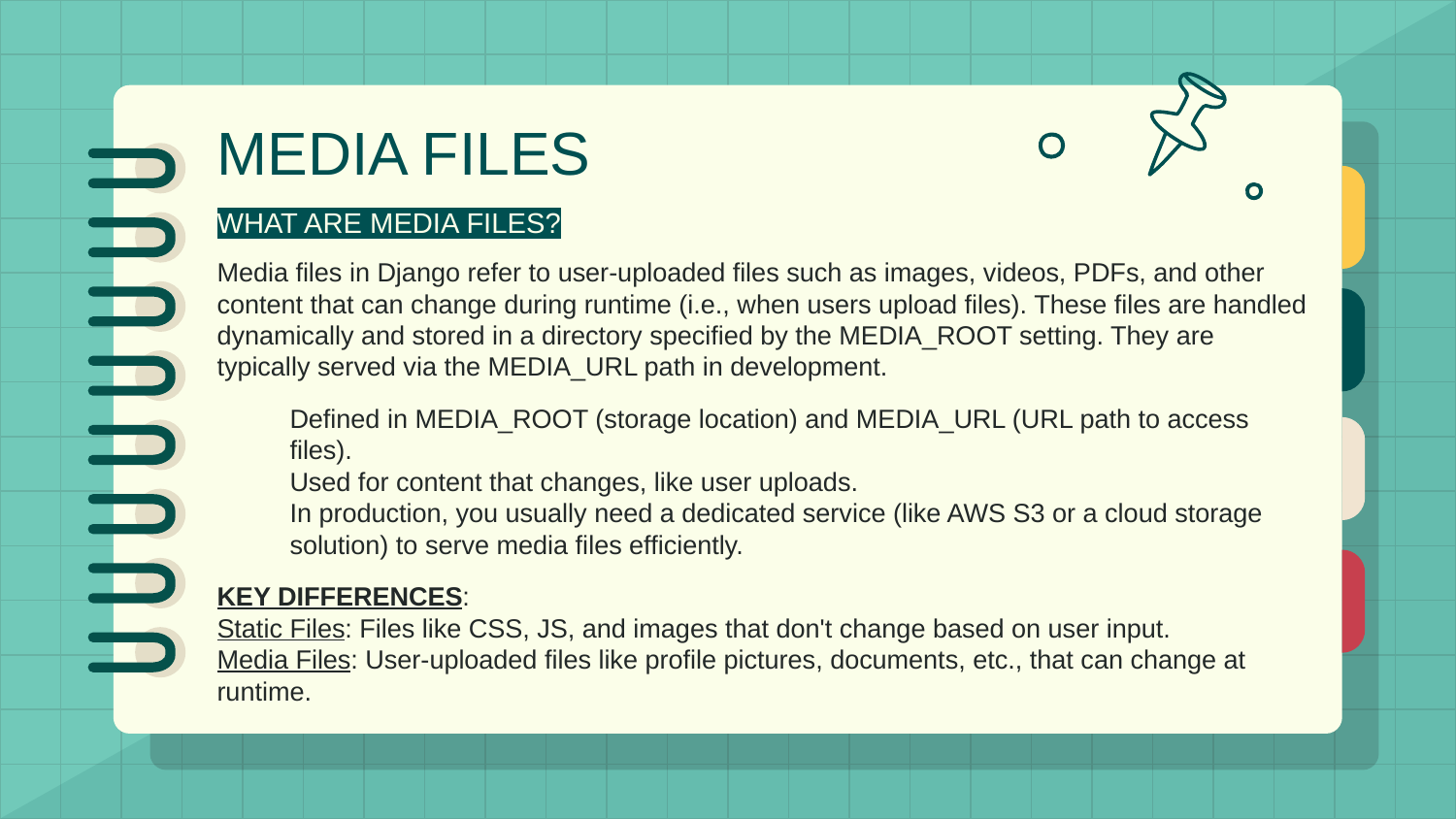

# MEDIA FILES

WHAT ARE MEDIA FILES?
Media files in Django refer to user-uploaded files such as images, videos, PDFs, and other content that can change during runtime (i.e., when users upload files). These files are handled dynamically and stored in a directory specified by the MEDIA_ROOT setting. They are typically served via the MEDIA_URL path in development.
Defined in MEDIA_ROOT (storage location) and MEDIA_URL (URL path to access files).
Used for content that changes, like user uploads.
In production, you usually need a dedicated service (like AWS S3 or a cloud storage solution) to serve media files efficiently.
KEY DIFFERENCES:
Static Files: Files like CSS, JS, and images that don't change based on user input.
Media Files: User-uploaded files like profile pictures, documents, etc., that can change at runtime.